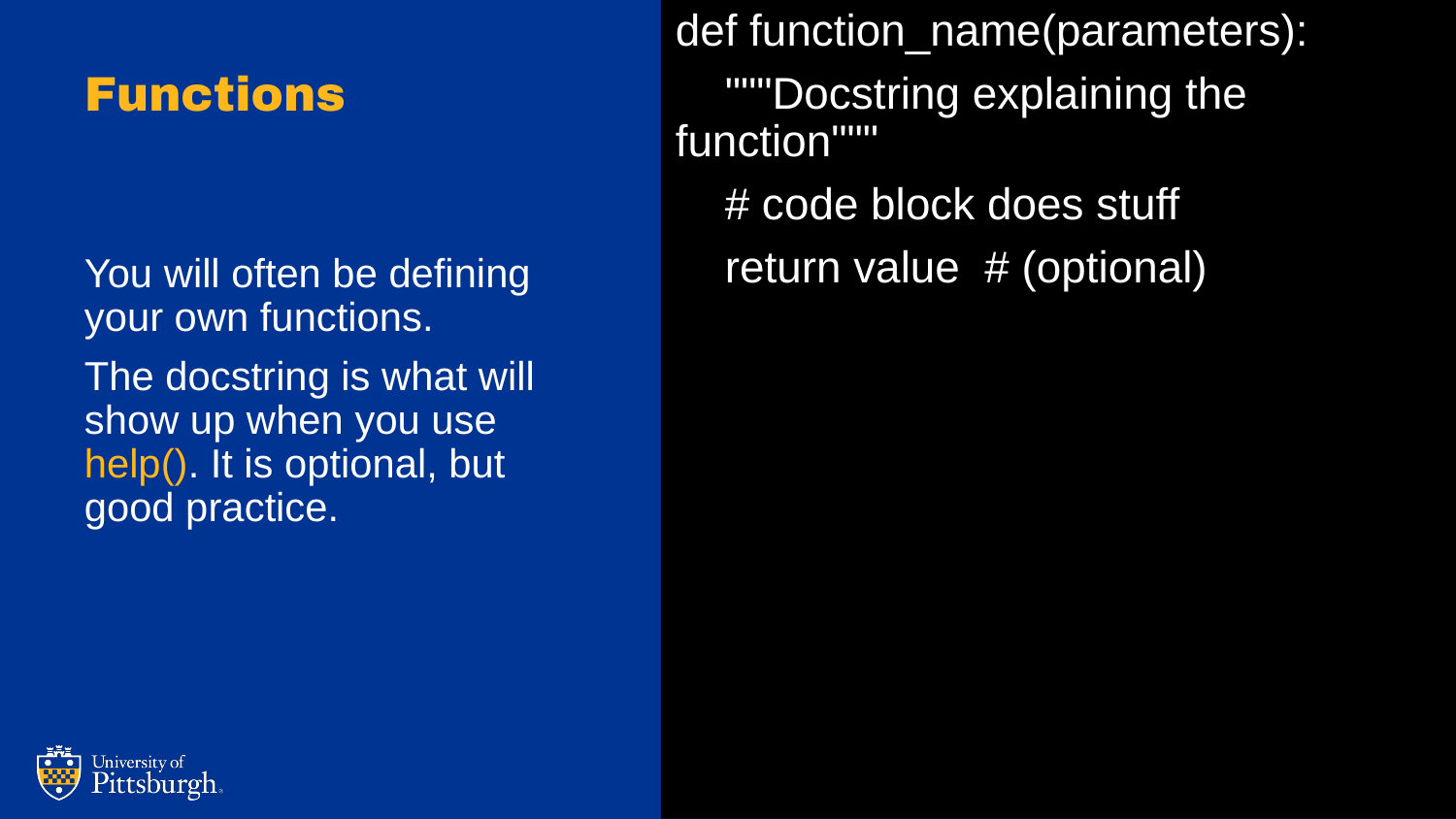

def function_name(parameters):
    """Docstring explaining the function"""
    # code block does stuff
    return value  # (optional)

# Functions
You will often be defining your own functions.
The docstring is what will show up when you use help(). It is optional, but good practice.